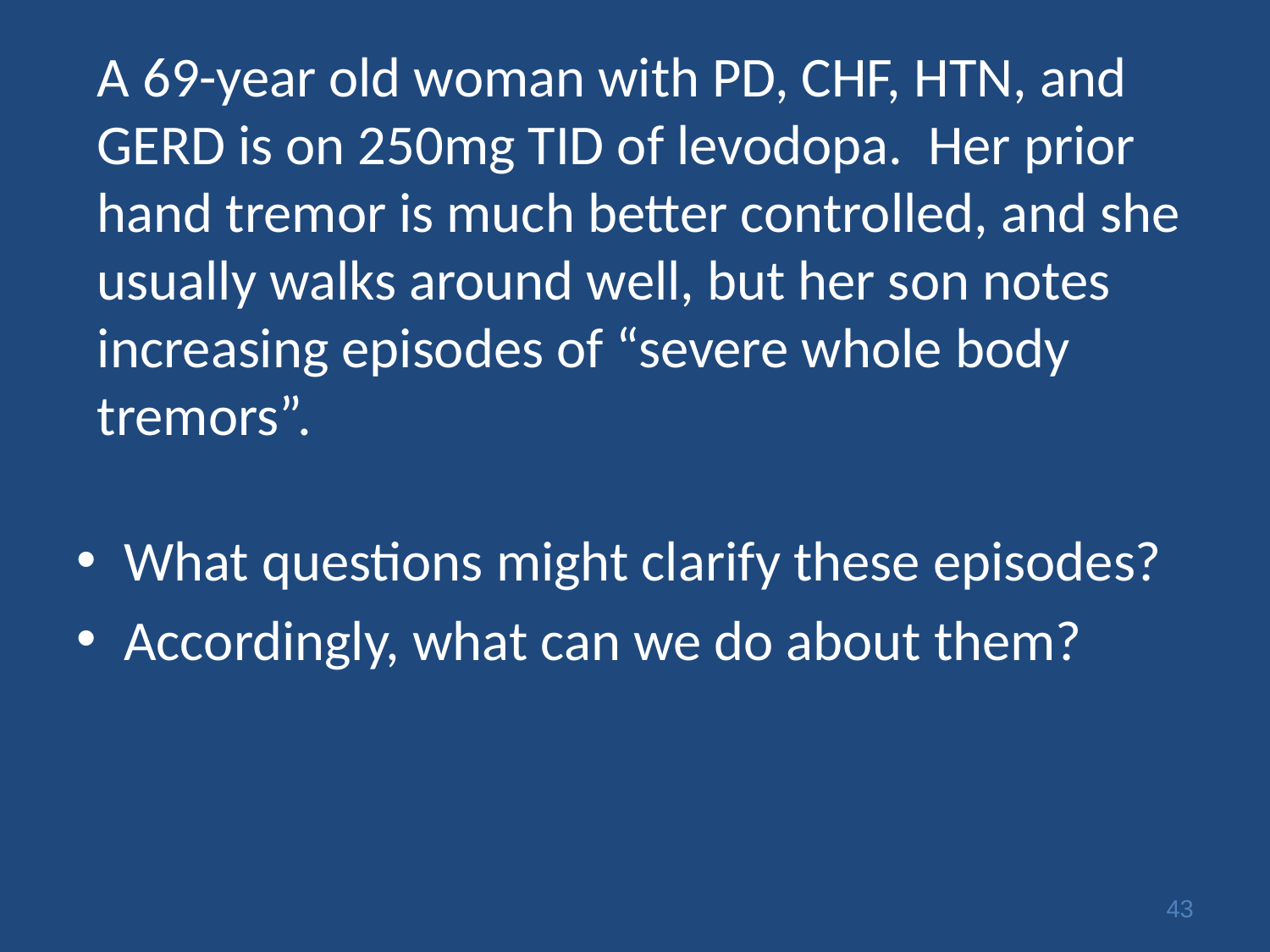

# A 69-year old woman with PD, CHF, HTN, and GERD is on 250mg TID of levodopa.  Her prior hand tremor is much better controlled, and she usually walks around well, but her son notes increasing episodes of “severe whole body tremors”.
What questions might clarify these episodes?
Accordingly, what can we do about them?

43